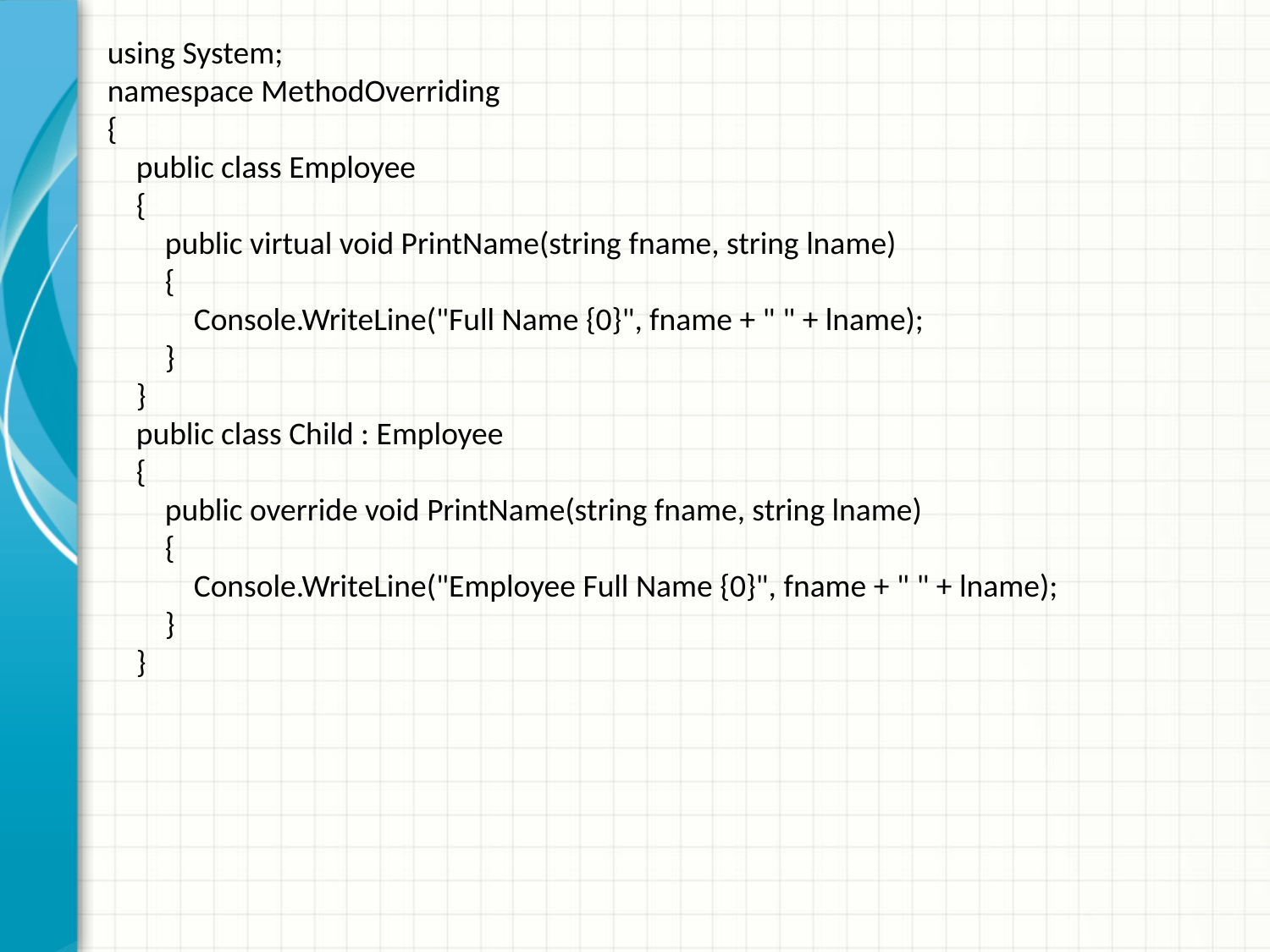

using System;
namespace MethodOverriding
{
    public class Employee
    {
        public virtual void PrintName(string fname, string lname)
        {
            Console.WriteLine("Full Name {0}", fname + " " + lname);
        }
    }
    public class Child : Employee
    {
        public override void PrintName(string fname, string lname)
        {
            Console.WriteLine("Employee Full Name {0}", fname + " " + lname);
        }
    }